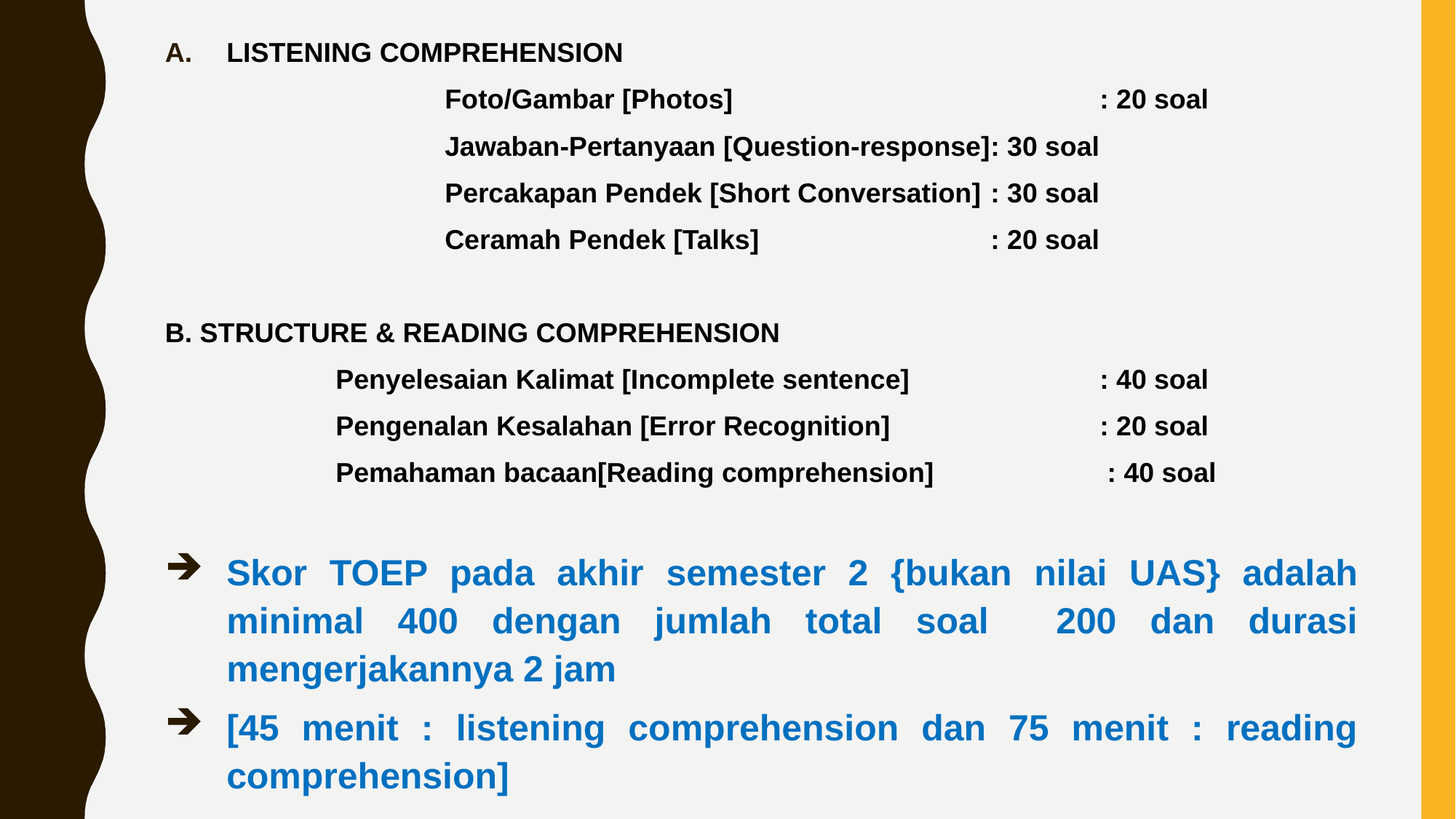

LISTENING COMPREHENSION
			Foto/Gambar [Photos]				: 20 soal
			Jawaban-Pertanyaan [Question-response]	: 30 soal
			Percakapan Pendek [Short Conversation]	: 30 soal
			Ceramah Pendek [Talks]			: 20 soal

B. STRUCTURE & READING COMPREHENSION
		Penyelesaian Kalimat [Incomplete sentence]		: 40 soal
		Pengenalan Kesalahan [Error Recognition]		: 20 soal
		Pemahaman bacaan[Reading comprehension]		 : 40 soal

Skor TOEP pada akhir semester 2 {bukan nilai UAS} adalah minimal 400 dengan jumlah total soal  200 dan durasi mengerjakannya 2 jam
[45 menit : listening comprehension dan 75 menit : reading comprehension]